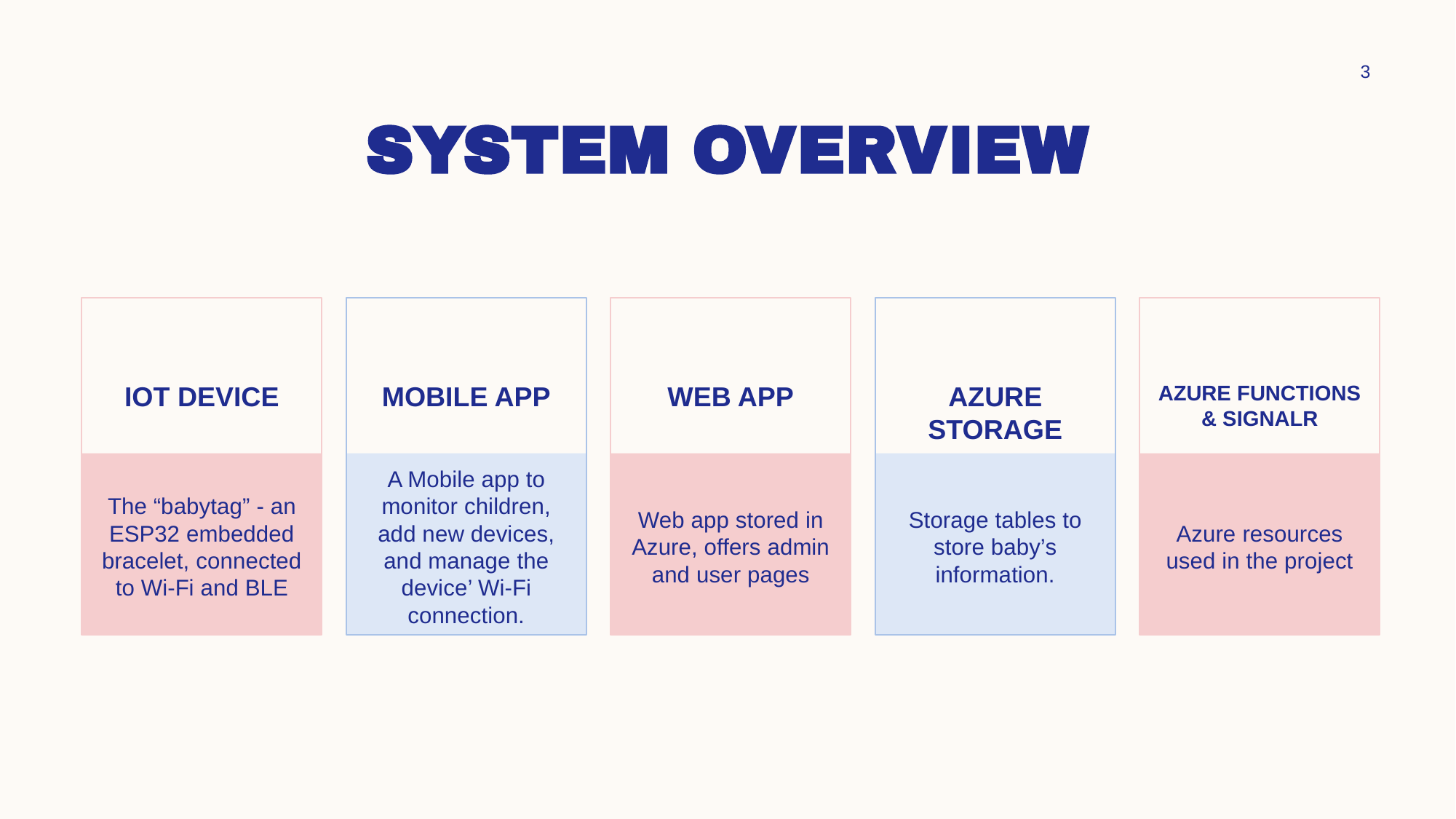

3
# System overview
Iot device
Mobile app

Web app

Azure storage

Azure functions & signalr

The “babytag” - an ESP32 embedded bracelet, connected to Wi-Fi and BLE
A Mobile app to monitor children, add new devices, and manage the device’ Wi-Fi connection.
Web app stored in Azure, offers admin and user pages
Storage tables to store baby’s information.
Azure resources used in the project